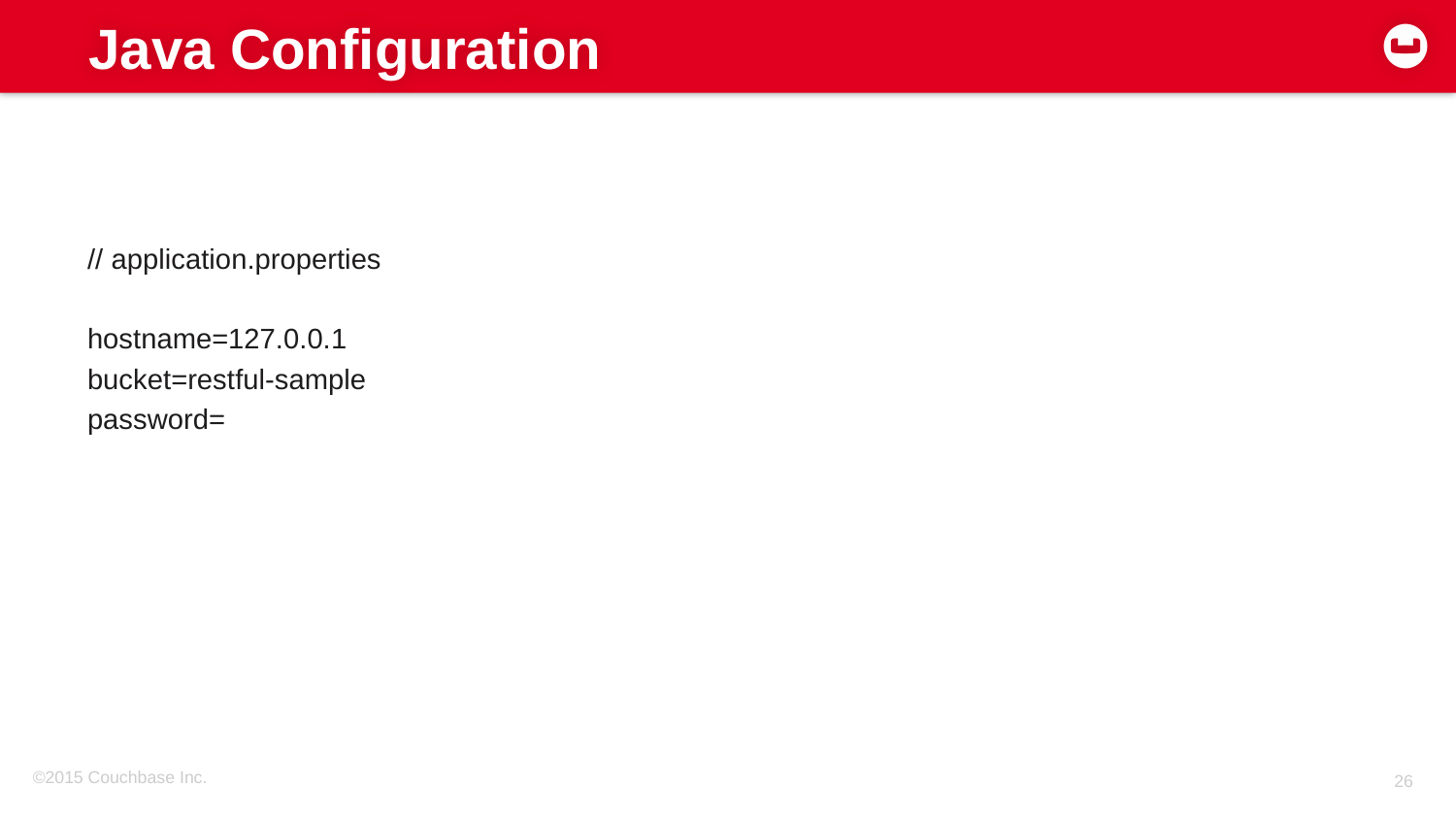

# Java Configuration
// application.properties

hostname=127.0.0.1
bucket=restful-sample
password=